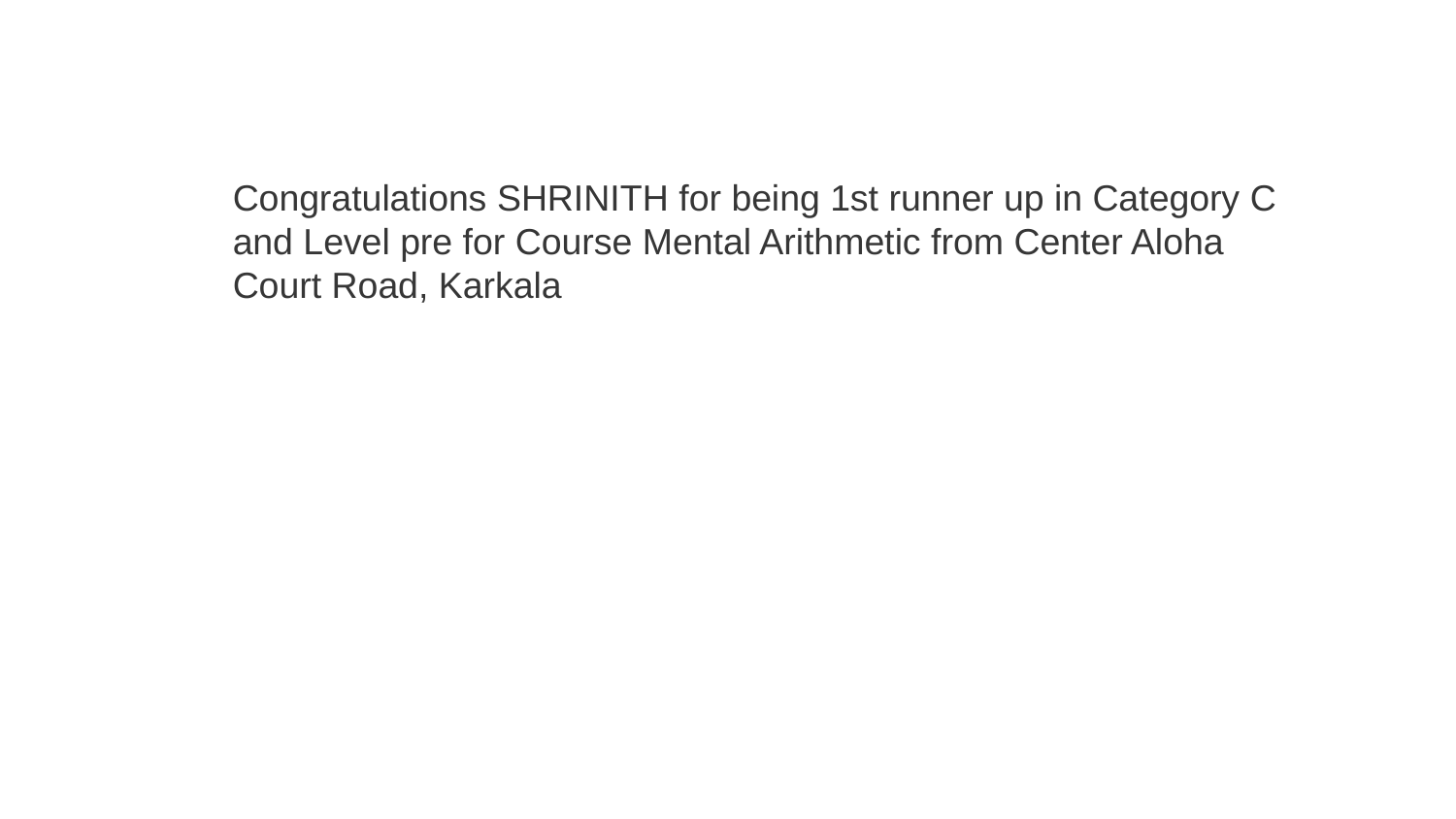

Congratulations SHRINITH for being 1st runner up in Category C and Level pre for Course Mental Arithmetic from Center Aloha Court Road, Karkala